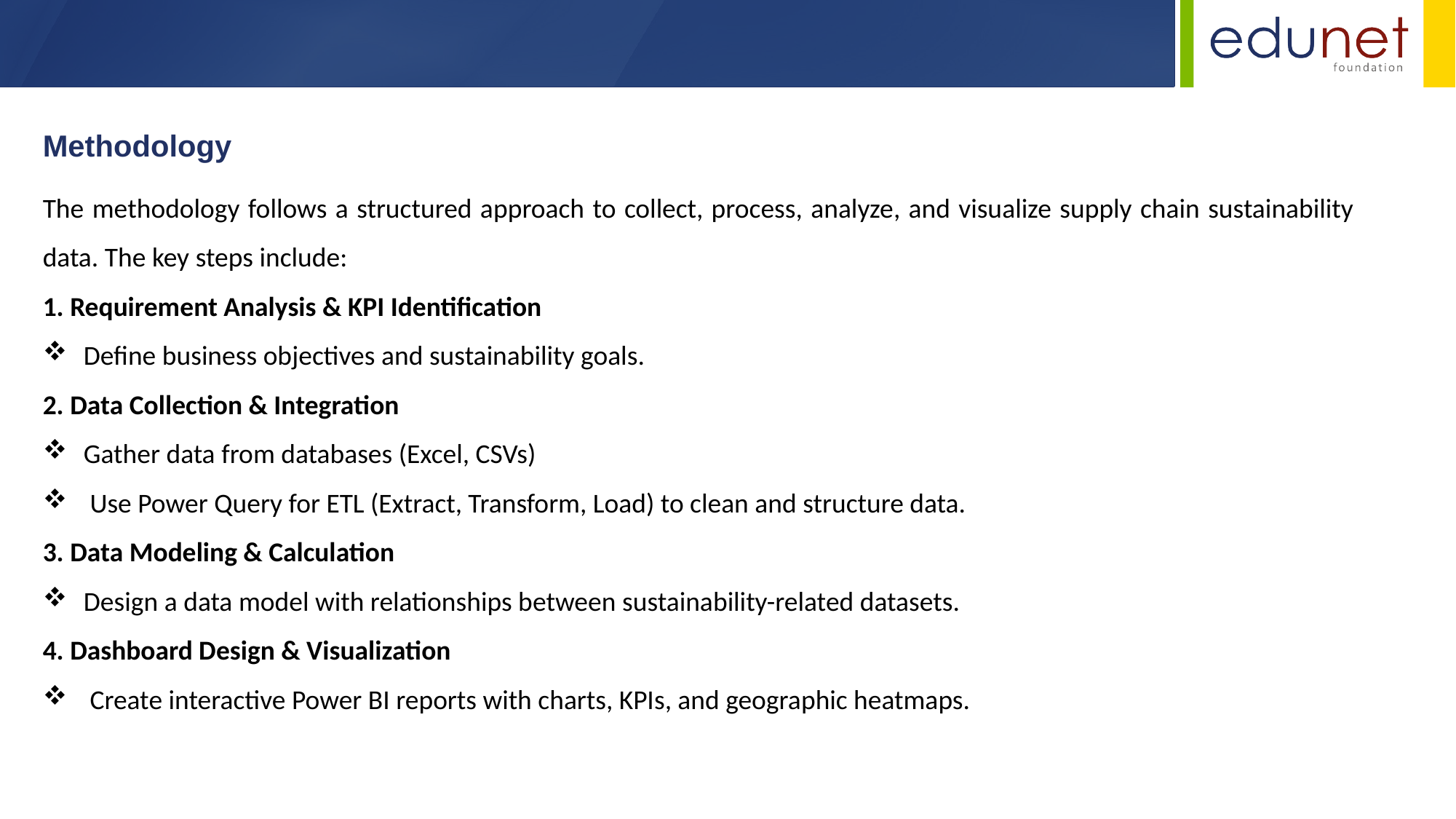

Methodology
The methodology follows a structured approach to collect, process, analyze, and visualize supply chain sustainability data. The key steps include:
1. Requirement Analysis & KPI Identification
Define business objectives and sustainability goals.
2. Data Collection & Integration
Gather data from databases (Excel, CSVs)
 Use Power Query for ETL (Extract, Transform, Load) to clean and structure data.
3. Data Modeling & Calculation
Design a data model with relationships between sustainability-related datasets.
4. Dashboard Design & Visualization
 Create interactive Power BI reports with charts, KPIs, and geographic heatmaps.